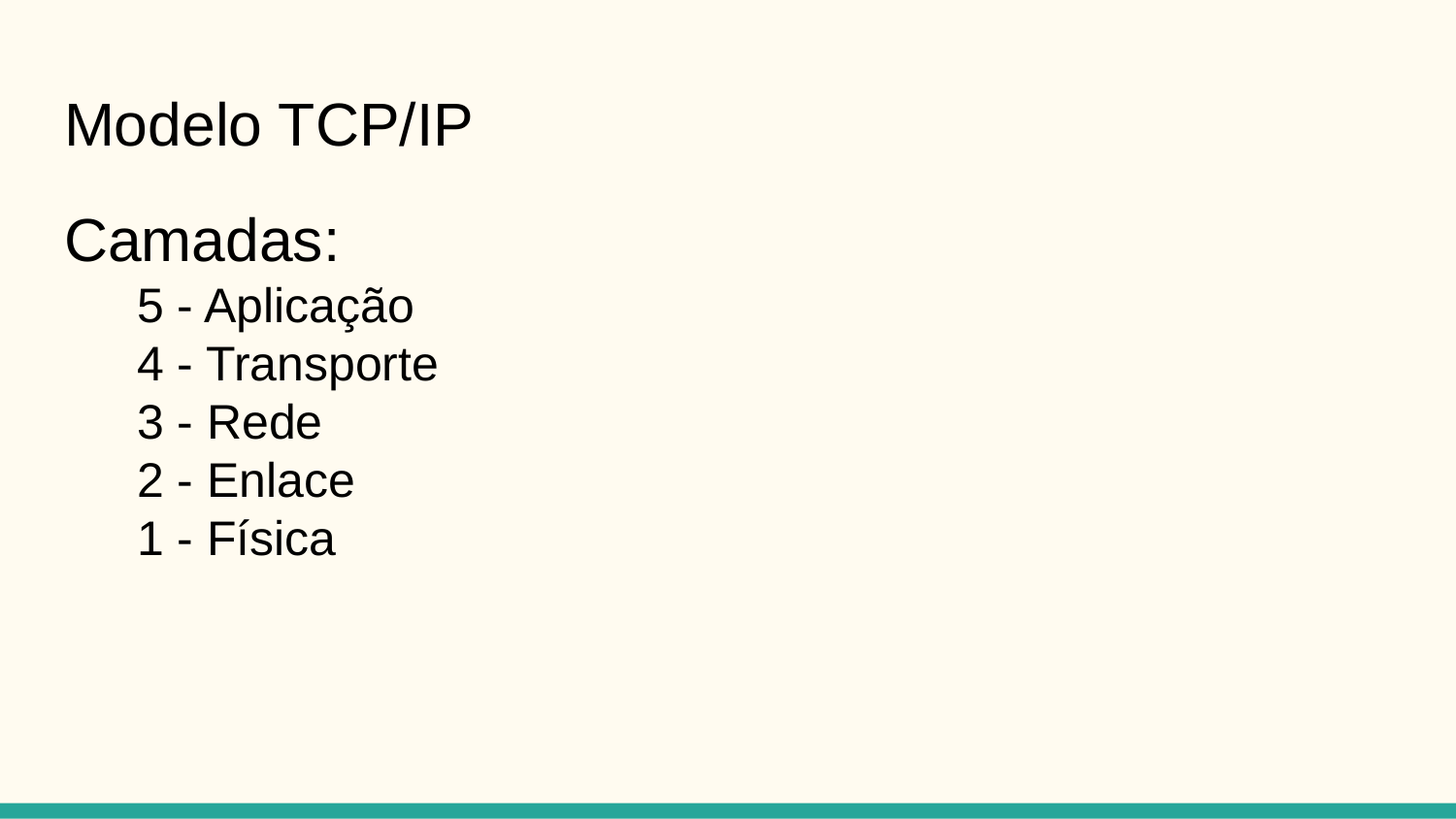

# Modelo TCP/IP
Camadas:
5 - Aplicação
4 - Transporte
3 - Rede
2 - Enlace
1 - Física